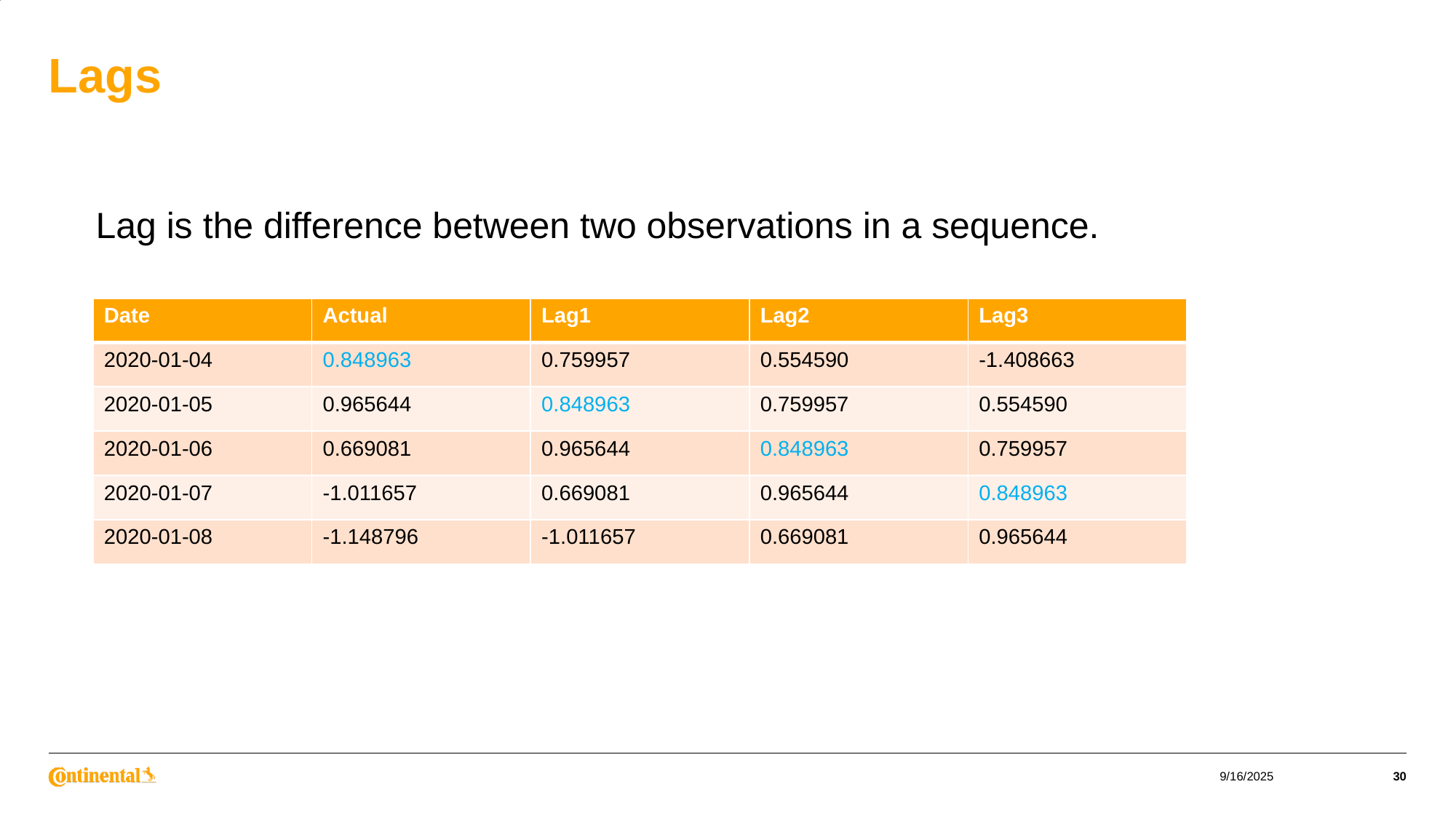

# Lags

Lag is the difference between two observations in a sequence.
| Date | Actual | Lag1 | Lag2 | Lag3 |
| --- | --- | --- | --- | --- |
| 2020-01-04 | 0.848963 | 0.759957 | 0.554590 | -1.408663 |
| 2020-01-05 | 0.965644 | 0.848963 | 0.759957 | 0.554590 |
| 2020-01-06 | 0.669081 | 0.965644 | 0.848963 | 0.759957 |
| 2020-01-07 | -1.011657 | 0.669081 | 0.965644 | 0.848963 |
| 2020-01-08 | -1.148796 | -1.011657 | 0.669081 | 0.965644 |

Time Series Analysis and Forecasting
9/16/2025
30